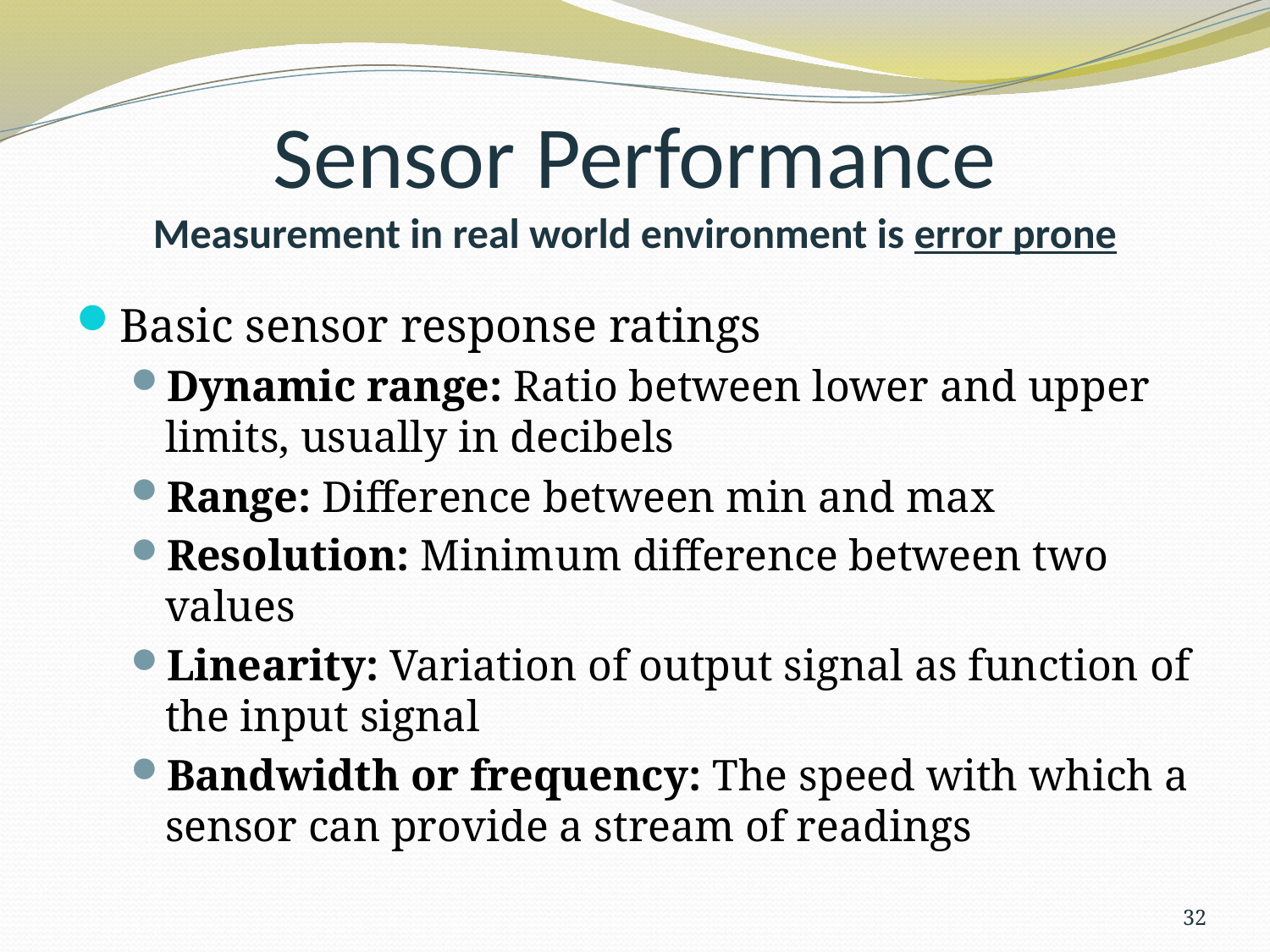

# Sensor Performance Measurement in real world environment is error prone
Basic sensor response ratings
Dynamic range: Ratio between lower and upper limits, usually in decibels
Range: Difference between min and max
Resolution: Minimum difference between two values
Linearity: Variation of output signal as function of the input signal
Bandwidth or frequency: The speed with which a sensor can provide a stream of readings

32